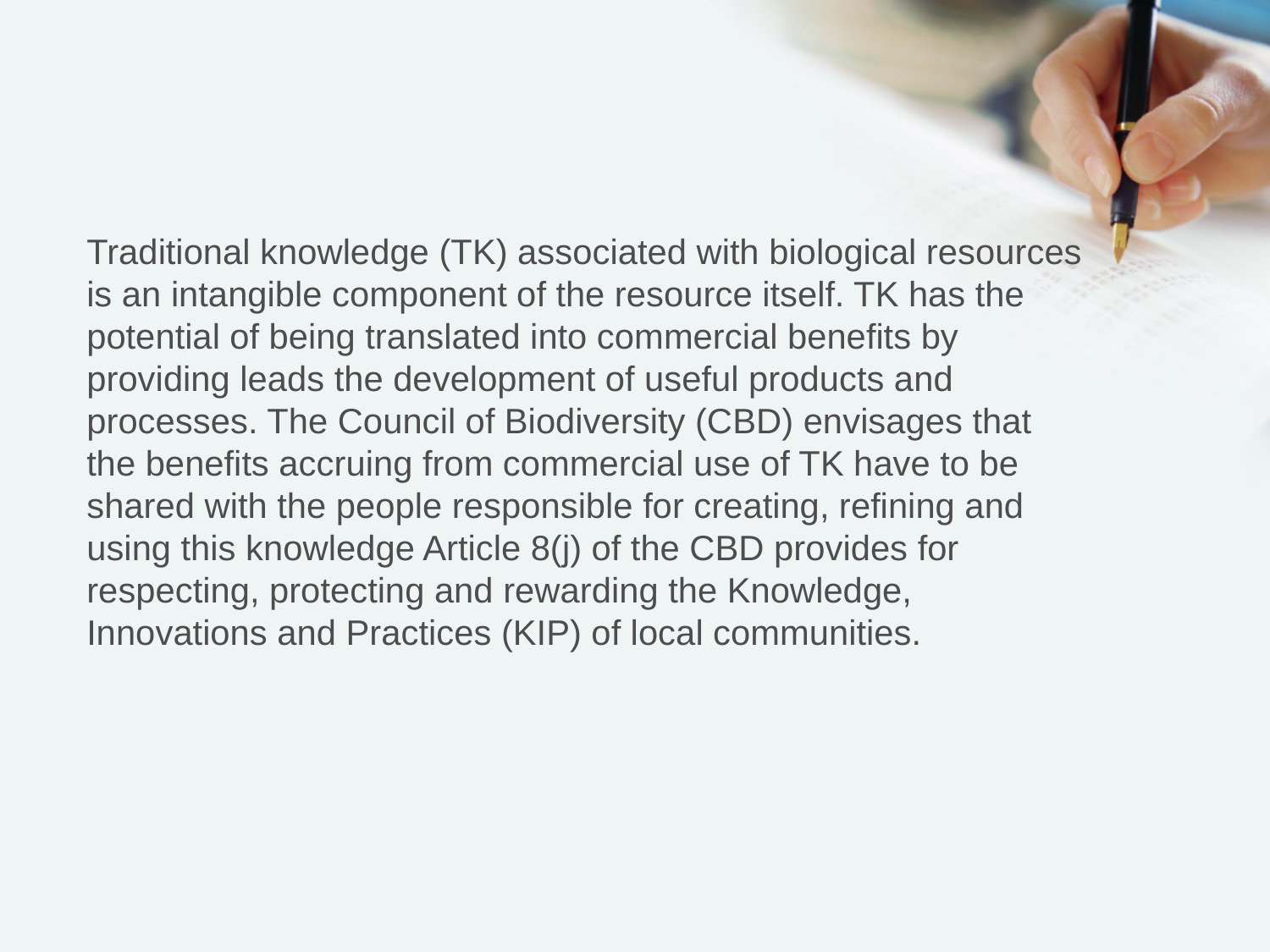

Traditional knowledge (TK) associated with biological resources is an intangible component of the resource itself. TK has the potential of being translated into commercial benefits by providing leads the development of useful products and processes. The Council of Biodiversity (CBD) envisages that the benefits accruing from commercial use of TK have to be shared with the people responsible for creating, refining and using this knowledge Article 8(j) of the CBD provides for respecting, protecting and rewarding the Knowledge, Innovations and Practices (KIP) of local communities.